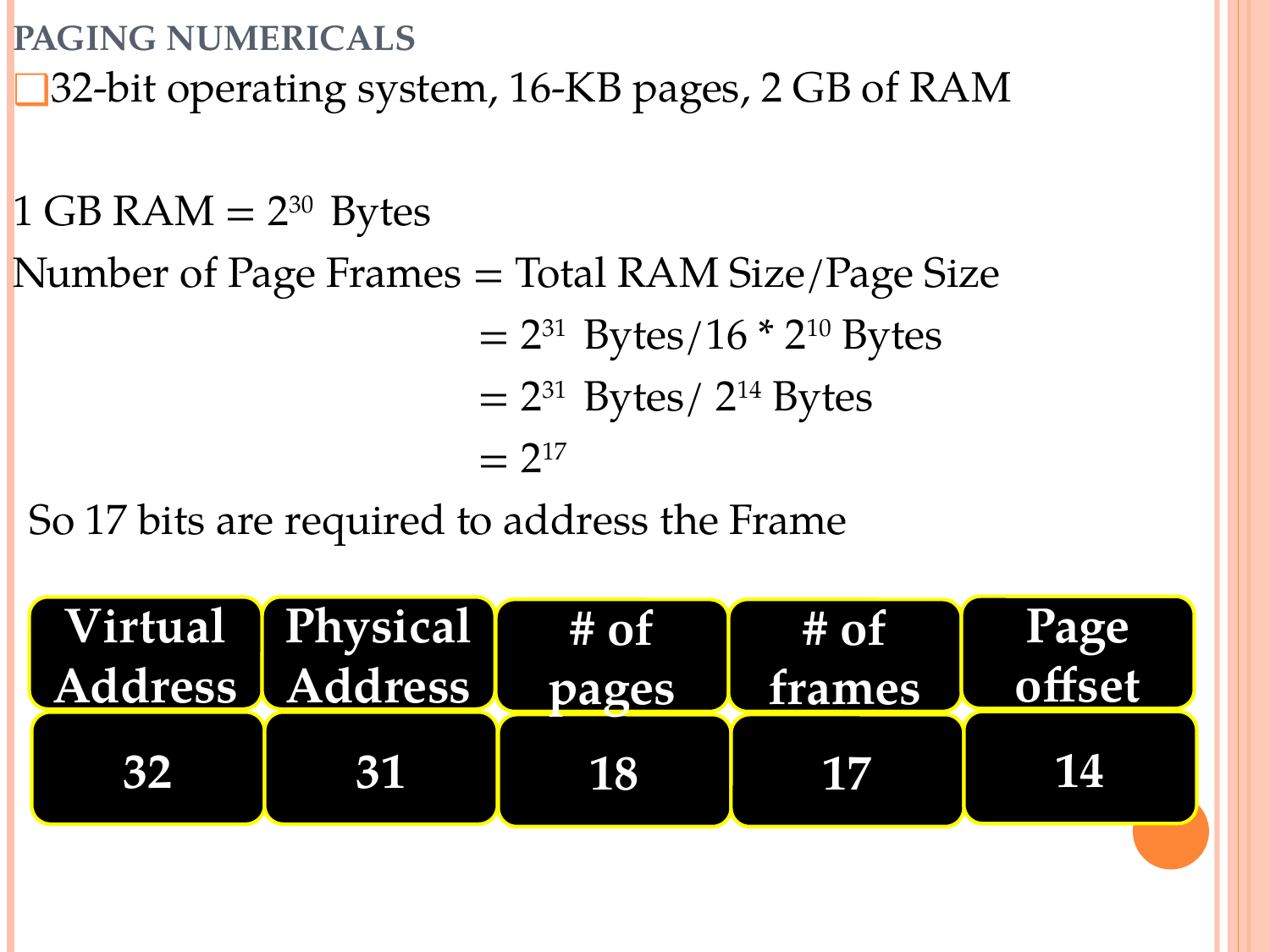

# PAGING NUMERICALS
32-bit operating system, 16-KB pages, 2 GB of RAM

1 GB RAM = 230  Bytes
Number of Page Frames = Total RAM Size/Page Size
                                            = 231  Bytes/16 * 210 Bytes
                                            = 231  Bytes/ 214 Bytes
                                            = 217
  So 17 bits are required to address the Frame

Page offset
Virtual Address
Physical Address
# of pages
# of frames
14
32
31
18
17